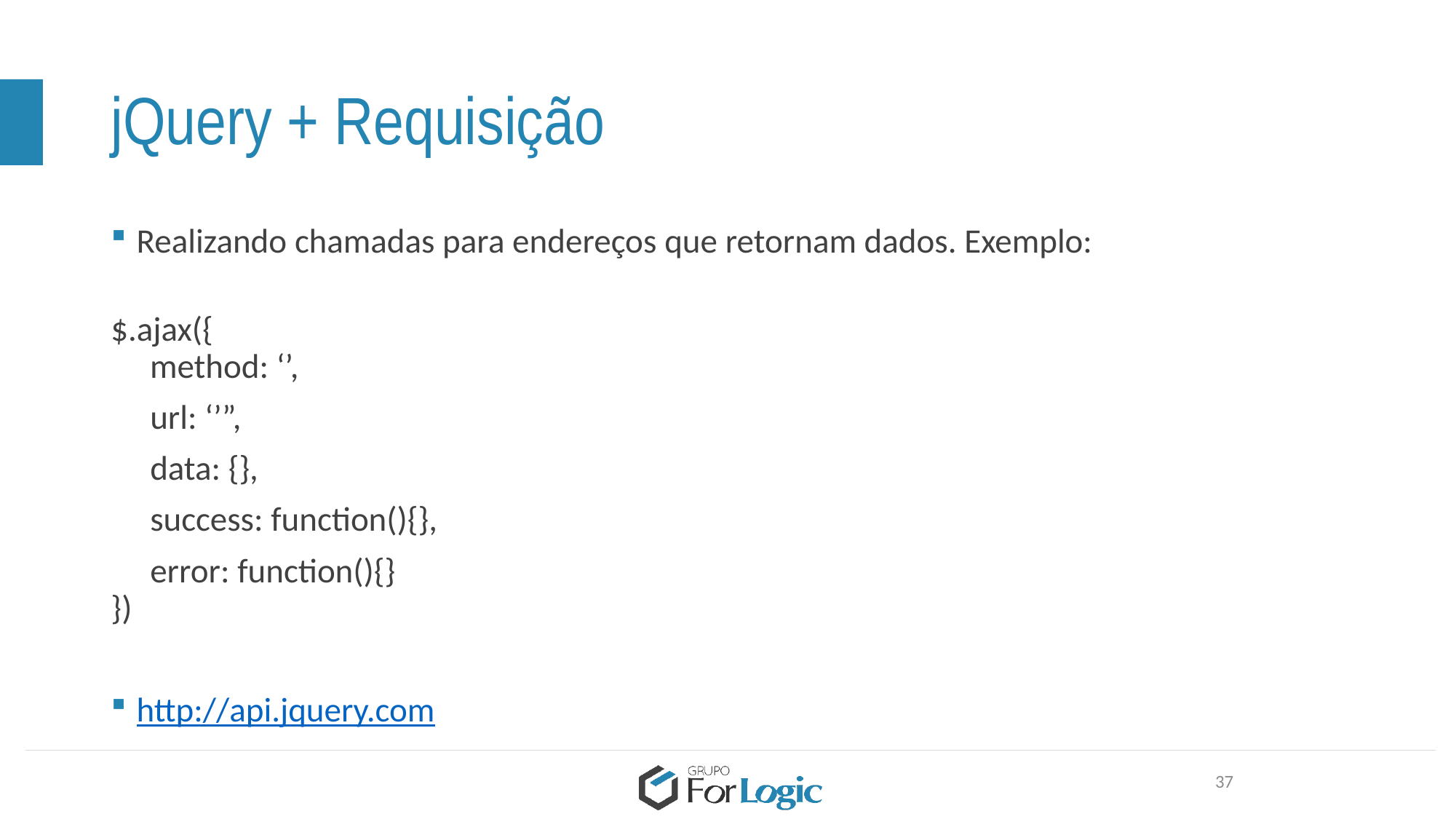

# jQuery + Requisição
Realizando chamadas para endereços que retornam dados. Exemplo:
$.ajax({
     method: ‘’,
     url: ‘’”,
     data: {},
     success: function(){},
     error: function(){}
})

http://api.jquery.com
37